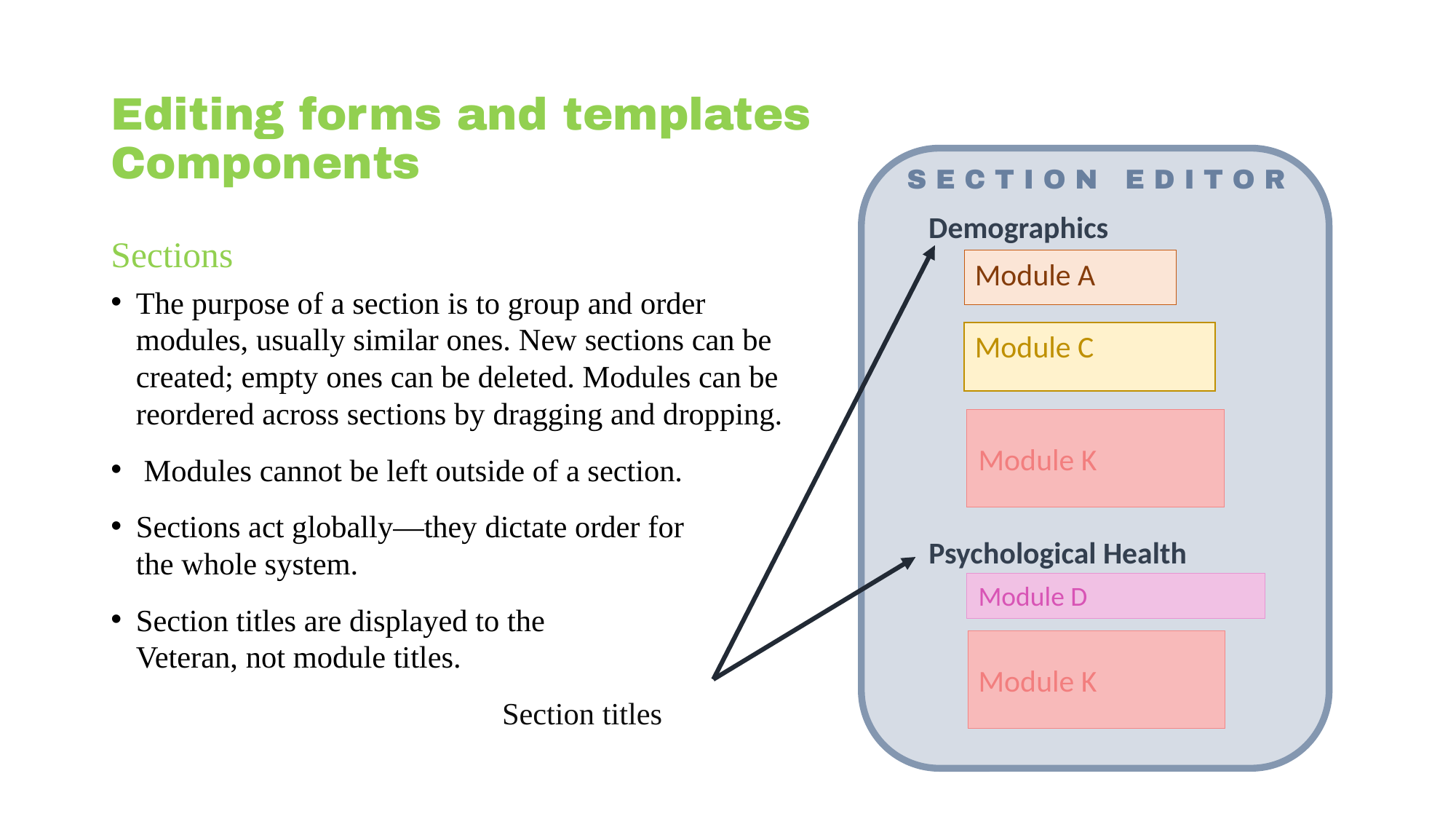

# Editing forms and templates Components

S E C T I O N   E D I T O R
Demographics
Sections
The purpose of a section is to group and order
modules, usually similar ones. New sections can be
created; empty ones can be deleted. Modules can be
reordered across sections by dragging and dropping.
 Modules cannot be left outside of a section.
Sections act globally—they dictate order for
the whole system.
Section titles are displayed to the
Veteran, not module titles.
                                                  Section titles

Module A
Module C

Module K
Psychological Health
Module D

Module K